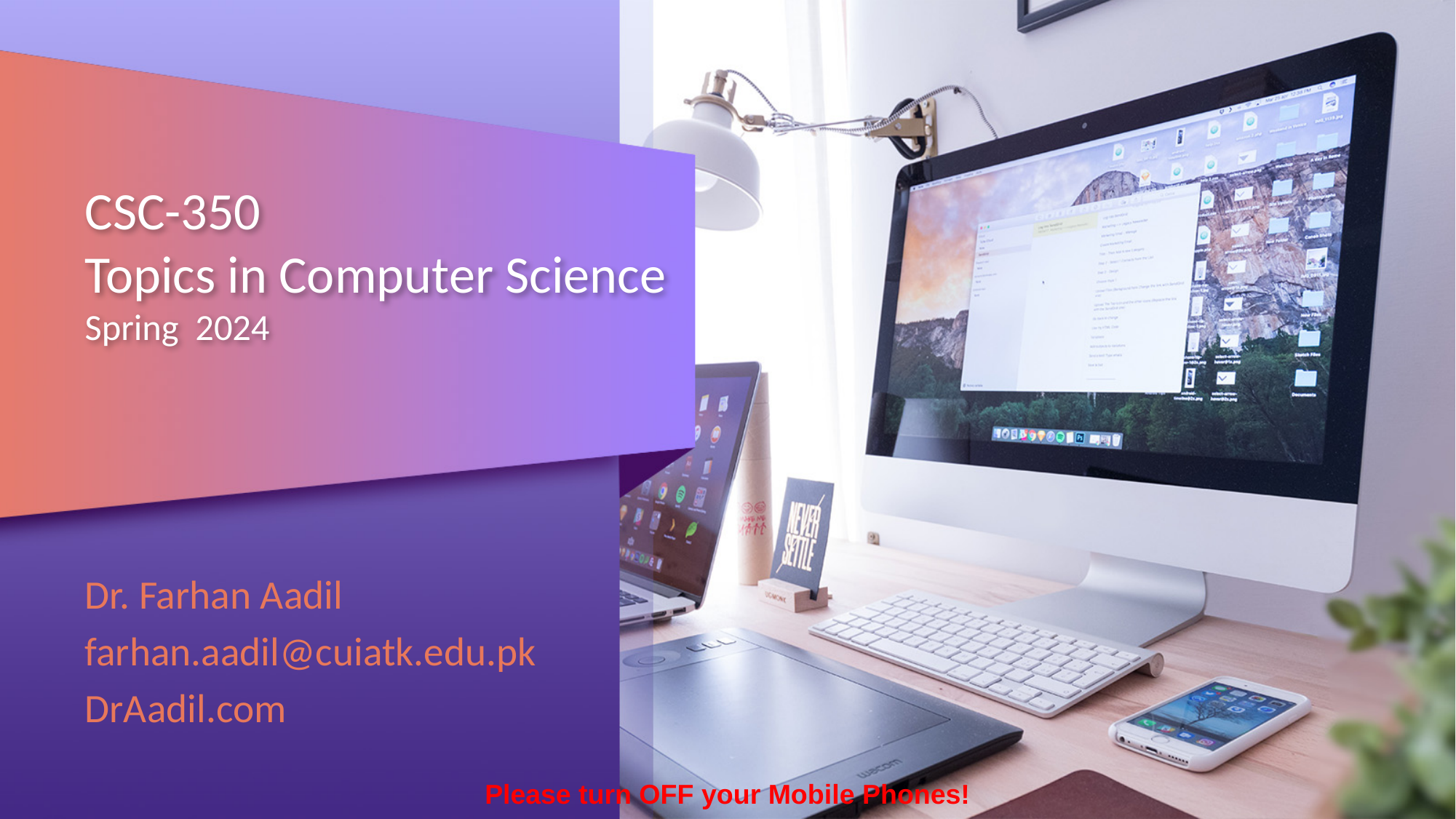

# CSC-350 Topics in Computer Science Spring  2024
Dr. Farhan Aadil
farhan.aadil@cuiatk.edu.pk
DrAadil.com
Please turn OFF your Mobile Phones!